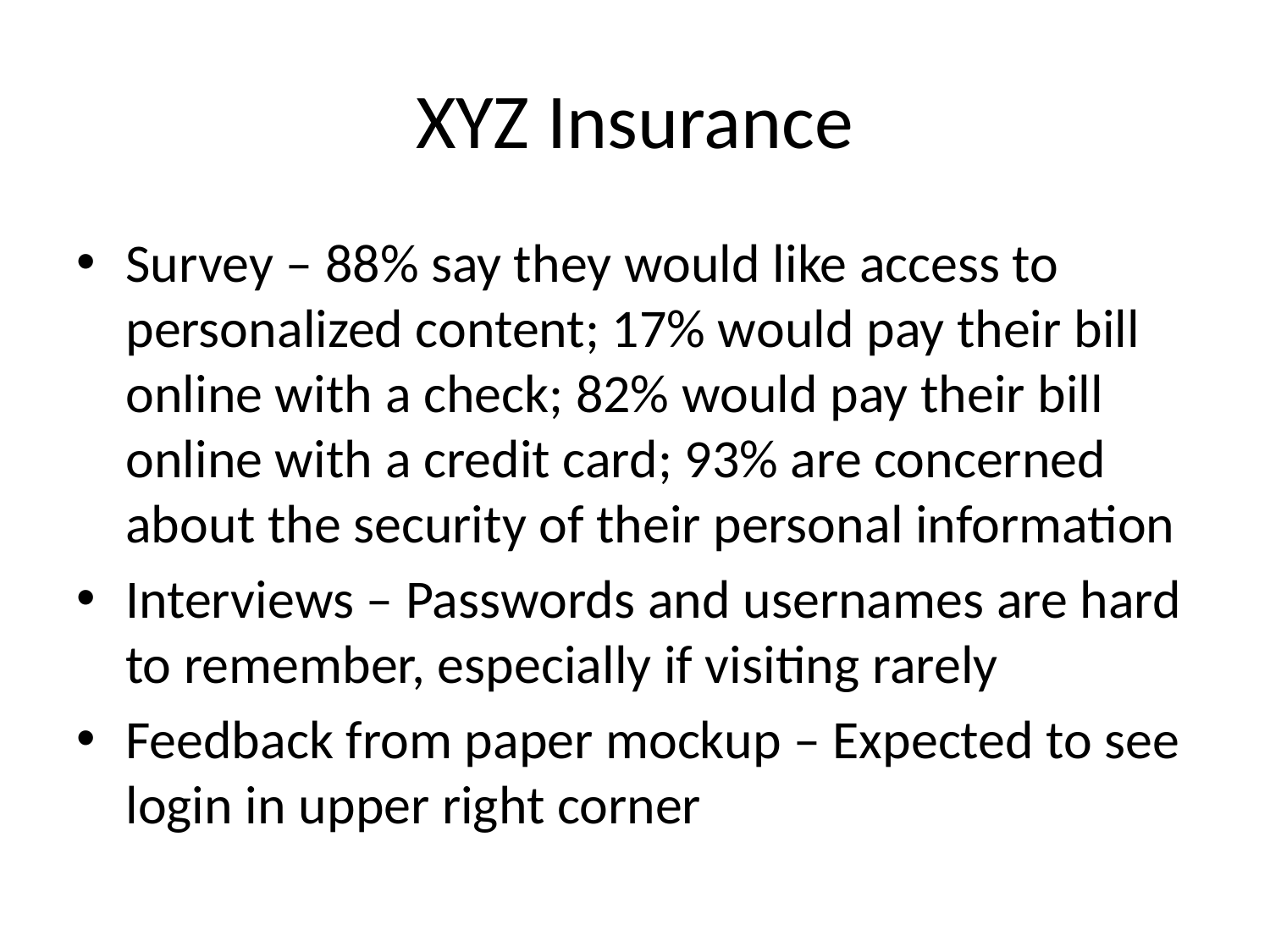

# XYZ Insurance
Survey – 88% say they would like access to personalized content; 17% would pay their bill online with a check; 82% would pay their bill online with a credit card; 93% are concerned about the security of their personal information
Interviews – Passwords and usernames are hard to remember, especially if visiting rarely
Feedback from paper mockup – Expected to see login in upper right corner